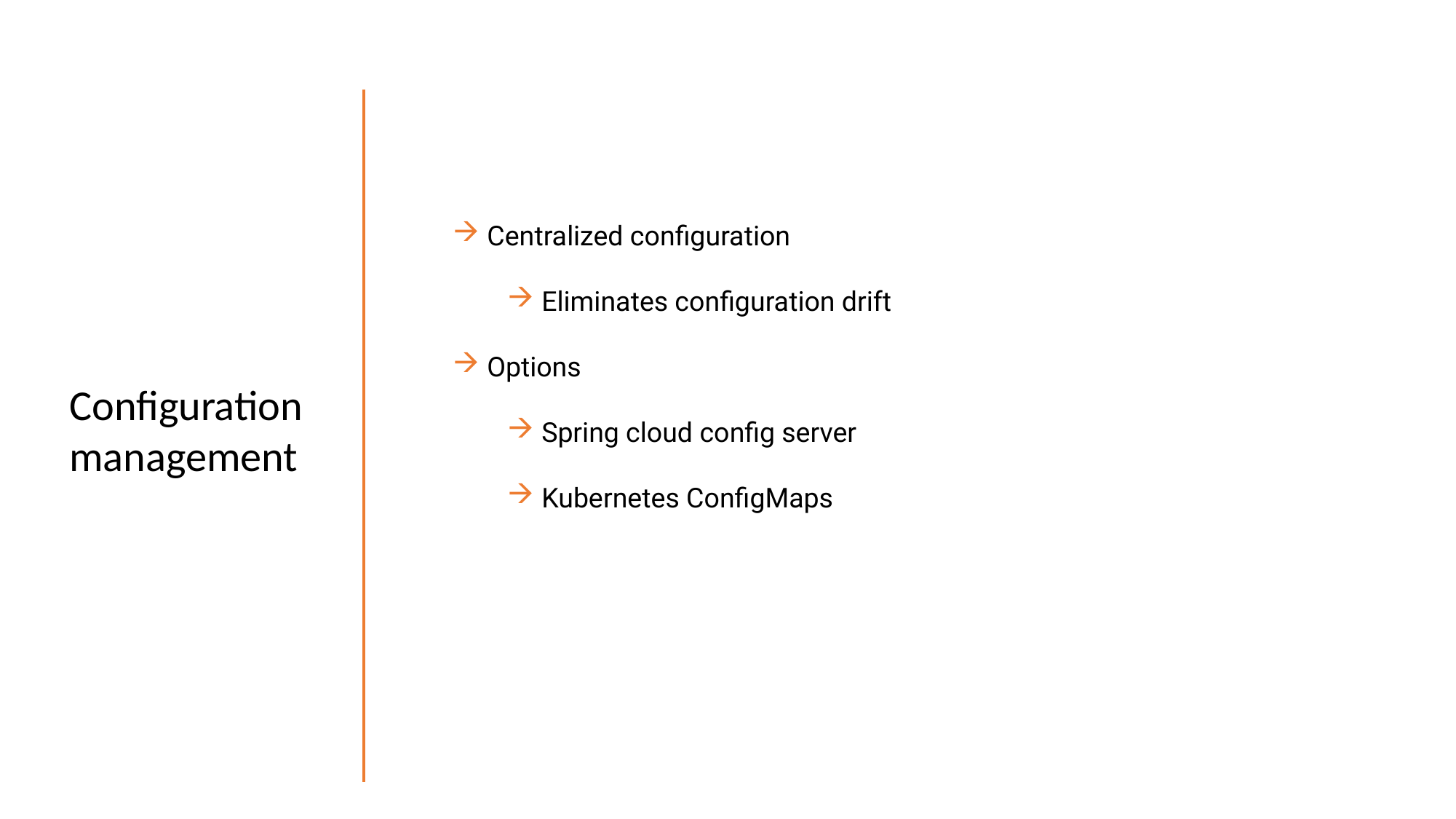

Centralized configuration
Eliminates configuration drift
Options
Spring cloud config server
Kubernetes ConfigMaps

Configuration management